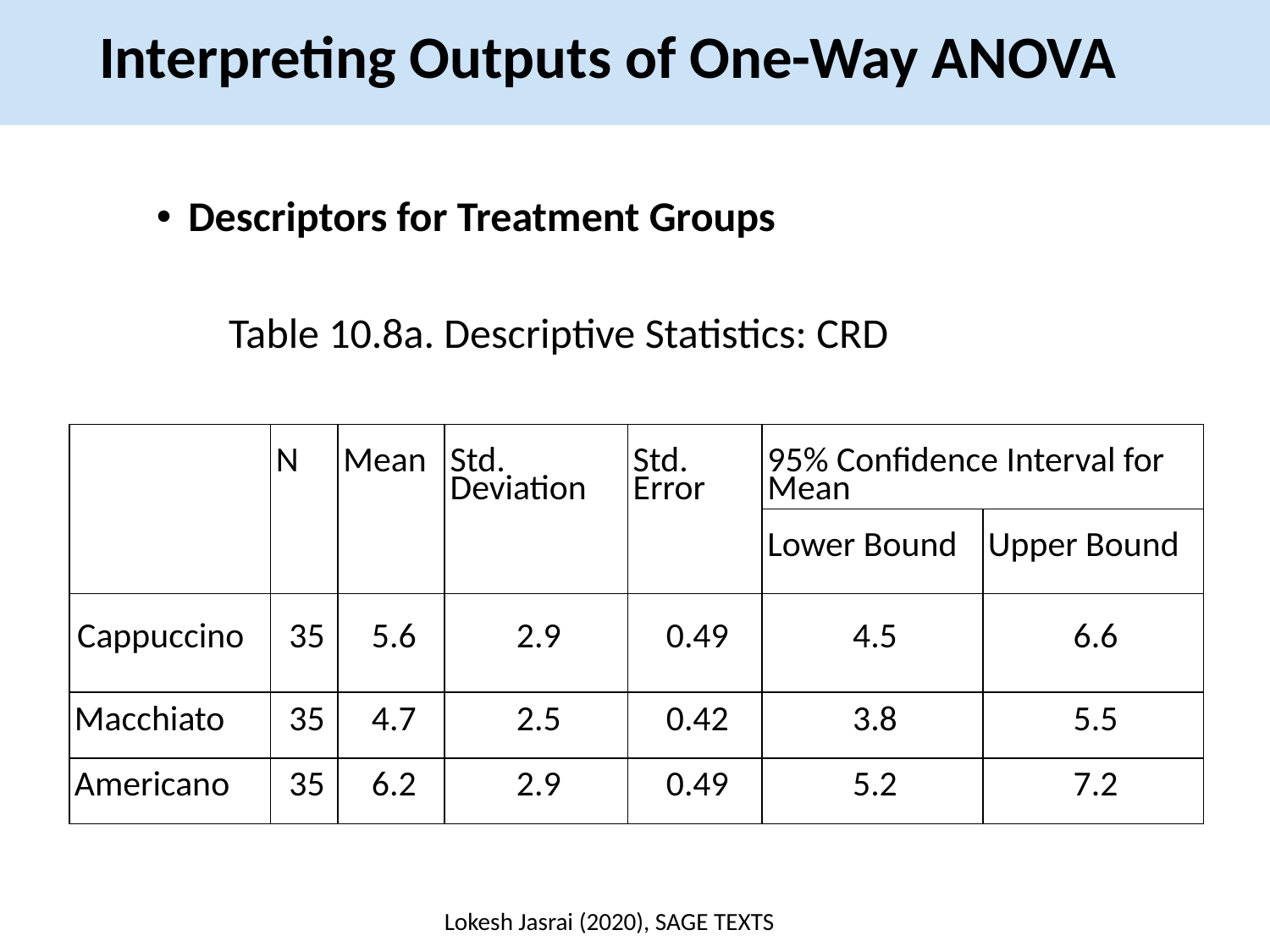

Interpreting Outputs of One-Way ANOVA
Descriptors for Treatment Groups
Table 10.8a. Descriptive Statistics: CRD
|  | N | Mean | Std. Deviation | Std. Error | 95% Confidence Interval for Mean |  |
| --- | --- | --- | --- | --- | --- | --- |
|  |  |  |  |  | Lower Bound | Upper Bound |
| Cappuccino | 35 | 5.6 | 2.9 | 0.49 | 4.5 | 6.6 |
| Macchiato | 35 | 4.7 | 2.5 | 0.42 | 3.8 | 5.5 |
| Americano | 35 | 6.2 | 2.9 | 0.49 | 5.2 | 7.2 |
Lokesh Jasrai (2020), SAGE TEXTS